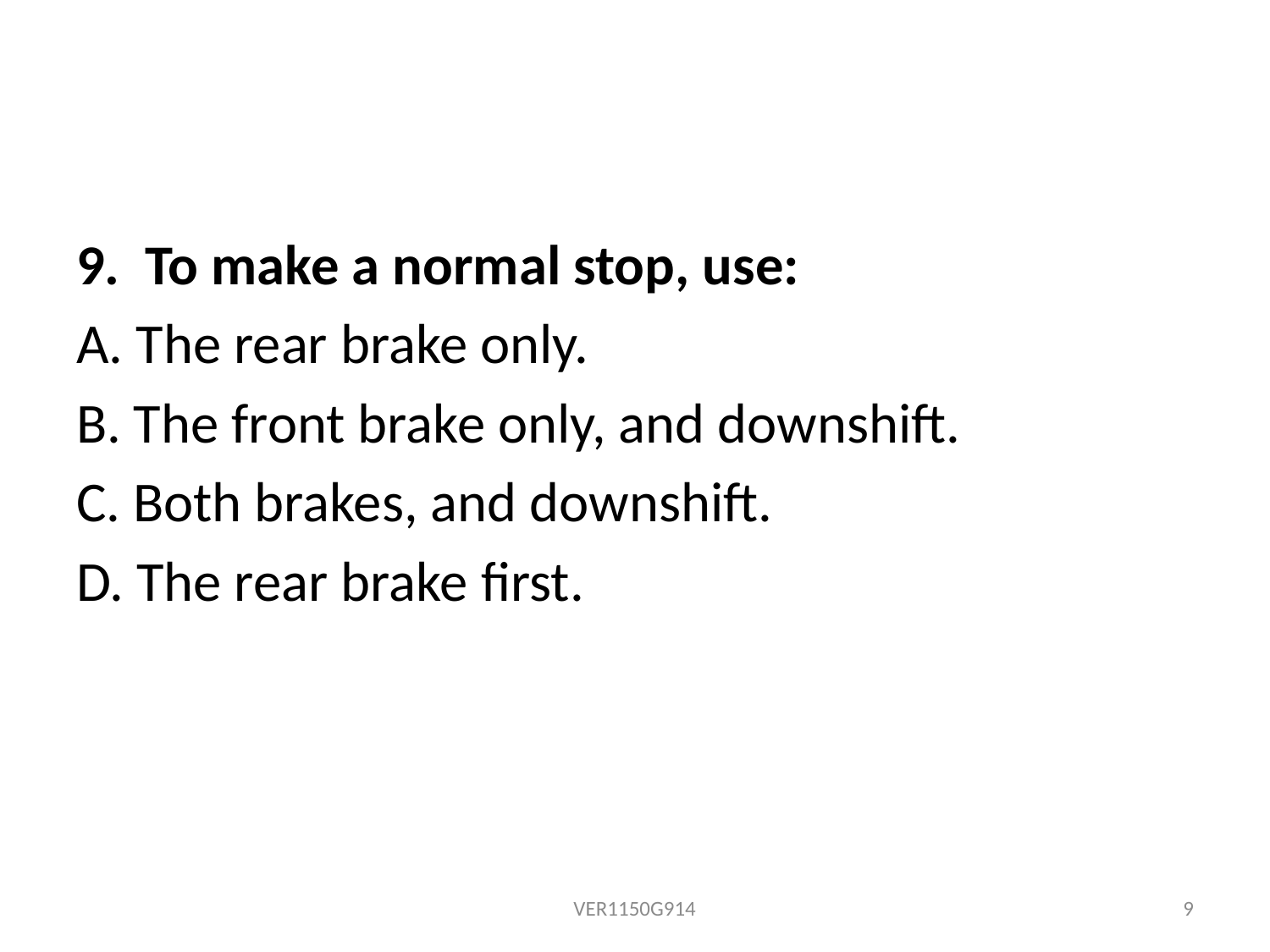

9.  To make a normal stop, use:
A. The rear brake only.
B. The front brake only, and downshift.
C. Both brakes, and downshift.
D. The rear brake first.

VER1150G914
9